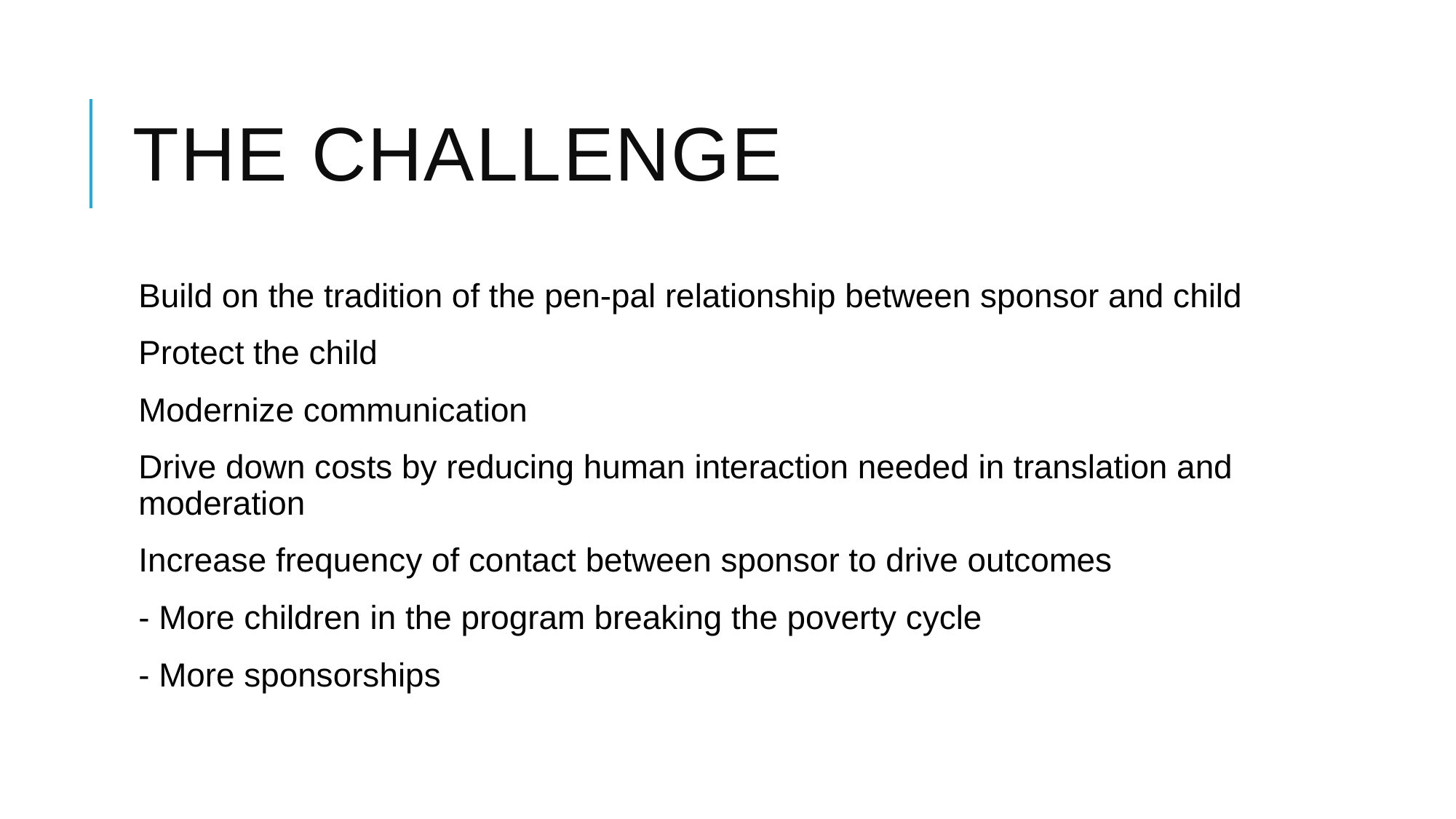

# The Challenge
Build on the tradition of the pen-pal relationship between sponsor and child
Protect the child
Modernize communication
Drive down costs by reducing human interaction needed in translation and moderation
Increase frequency of contact between sponsor to drive outcomes
- More children in the program breaking the poverty cycle
- More sponsorships